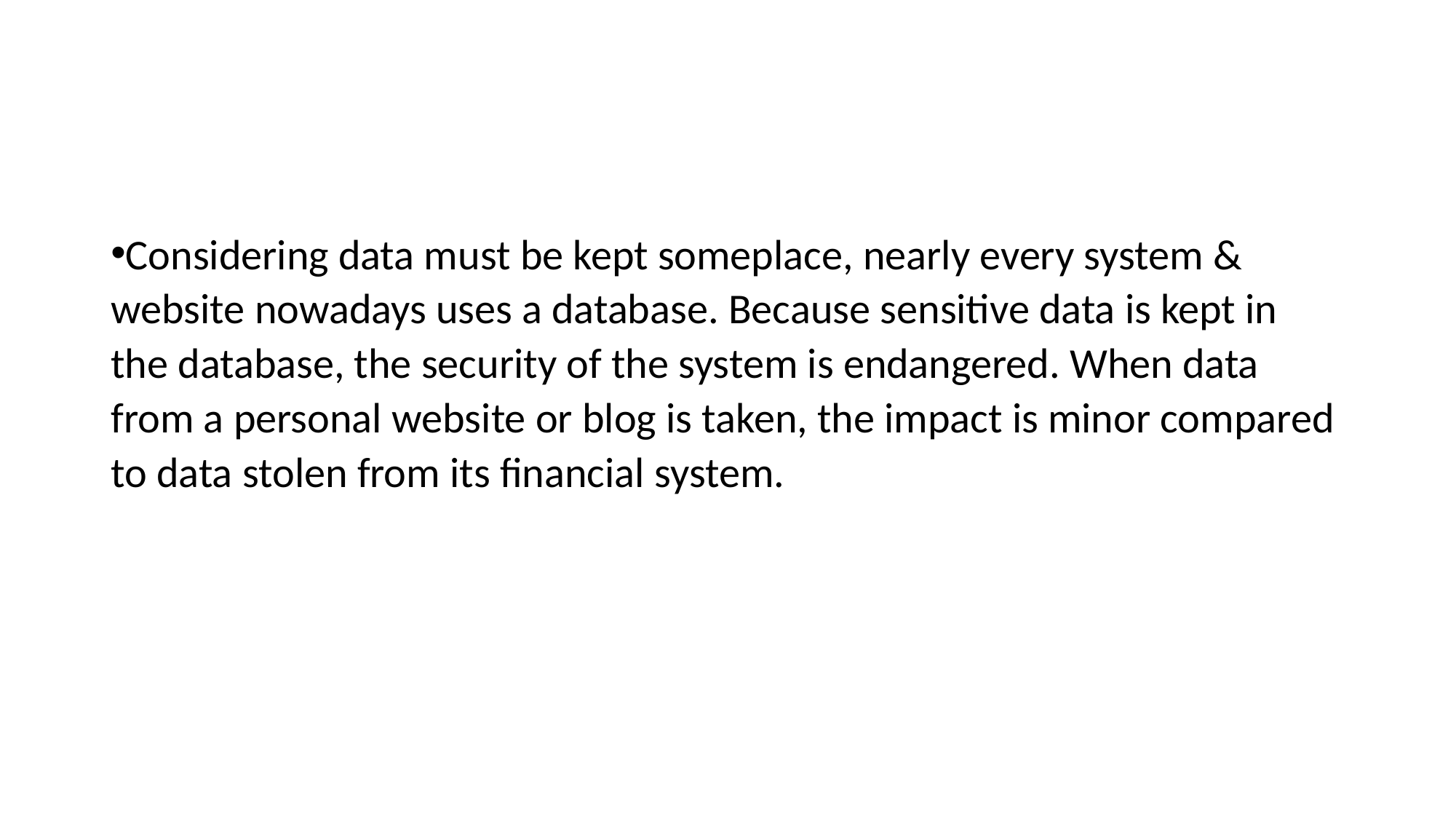

#
Considering data must be kept someplace, nearly every system & website nowadays uses a database. Because sensitive data is kept in the database, the security of the system is endangered. When data from a personal website or blog is taken, the impact is minor compared to data stolen from its financial system.